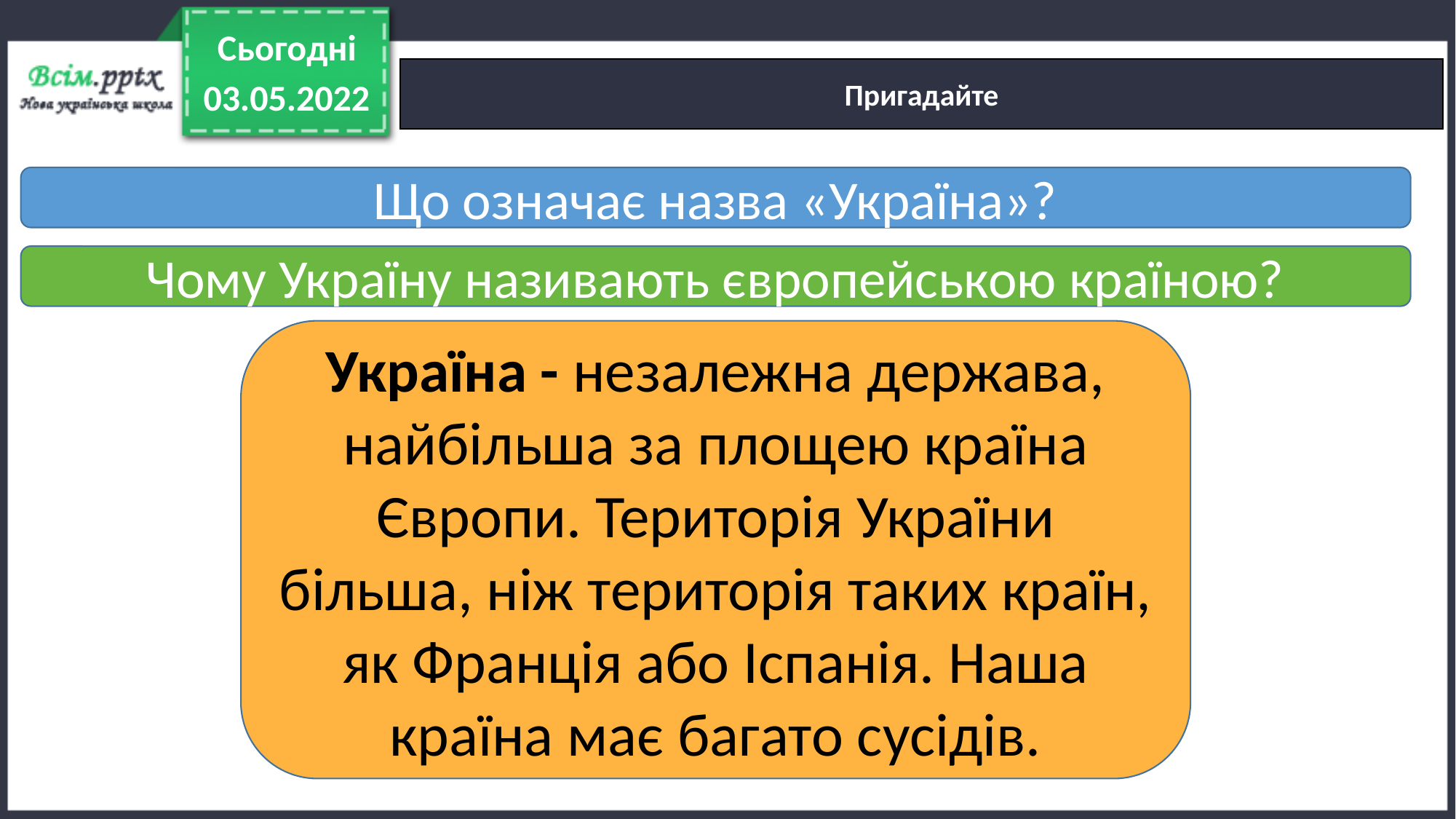

Сьогодні
Пригадайте
03.05.2022
Що означає назва «Україна»?
Чому Україну називають європейською країною?
Україна - незалежна держава, найбільша за площею країна Європи. Територія України більша, ніж територія таких країн, як Франція або Іспанія. Наша країна має багато сусідів.